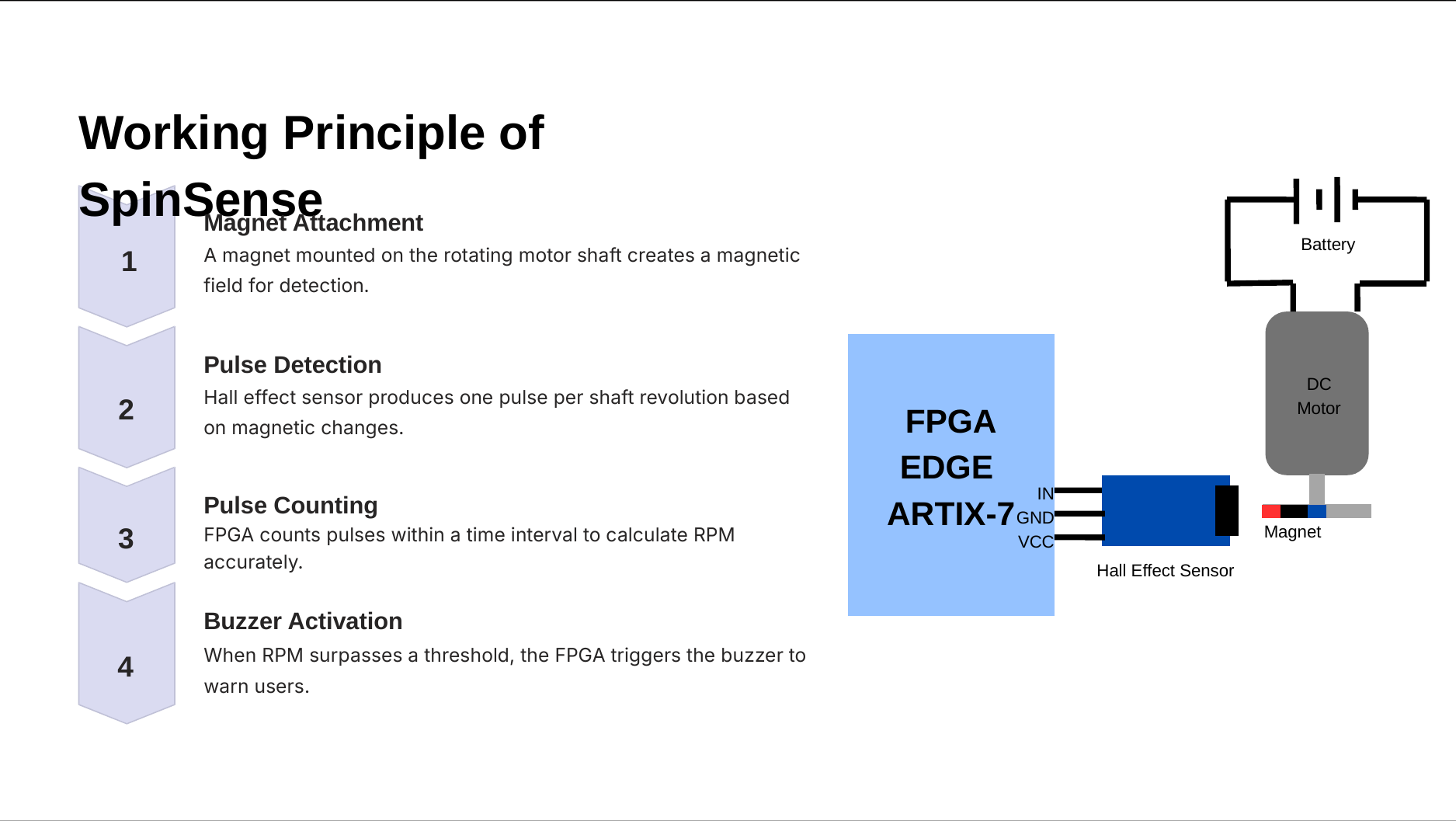

Working Principle of SpinSense

Battery

DC
Motor
FPGA
EDGE
ARTIX-7

IN
GND
VCC

Magnet

Hall Effect Sensor
Magnet Attachment
A magnet mounted on the rotating motor shaft creates a magnetic field for detection.
1
Pulse Detection
Hall effect sensor produces one pulse per shaft revolution based on magnetic changes.
2
3
Pulse Counting
FPGA counts pulses within a time interval to calculate RPM accurately.
Buzzer Activation
When RPM surpasses a threshold, the FPGA triggers the buzzer to warn users.
4